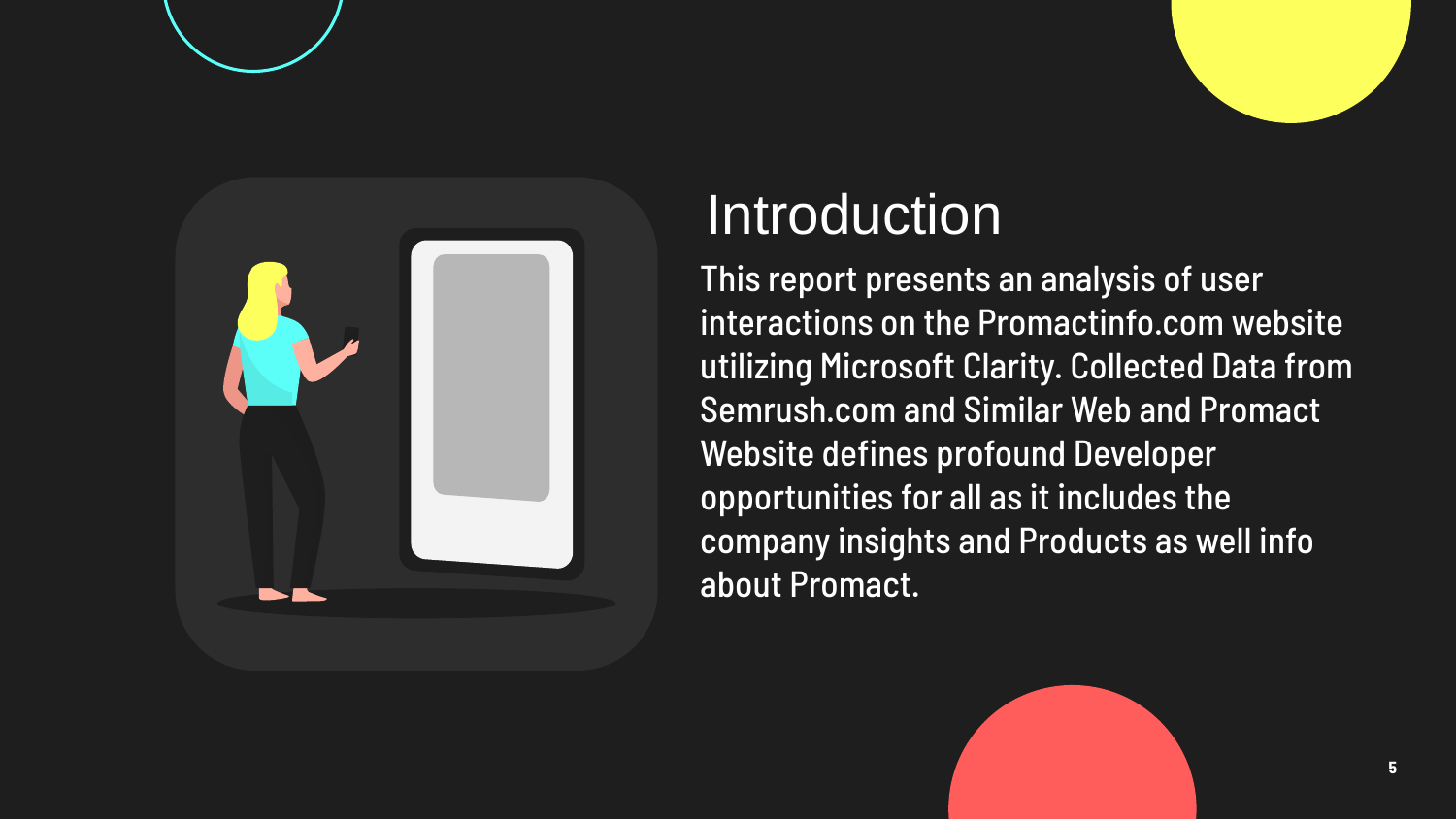

# Introduction

This report presents an analysis of user interactions on the Promactinfo.com website utilizing Microsoft Clarity. Collected Data from Semrush.com and Similar Web and Promact Website defines profound Developer opportunities for all as it includes the company insights and Products as well info about Promact.

5